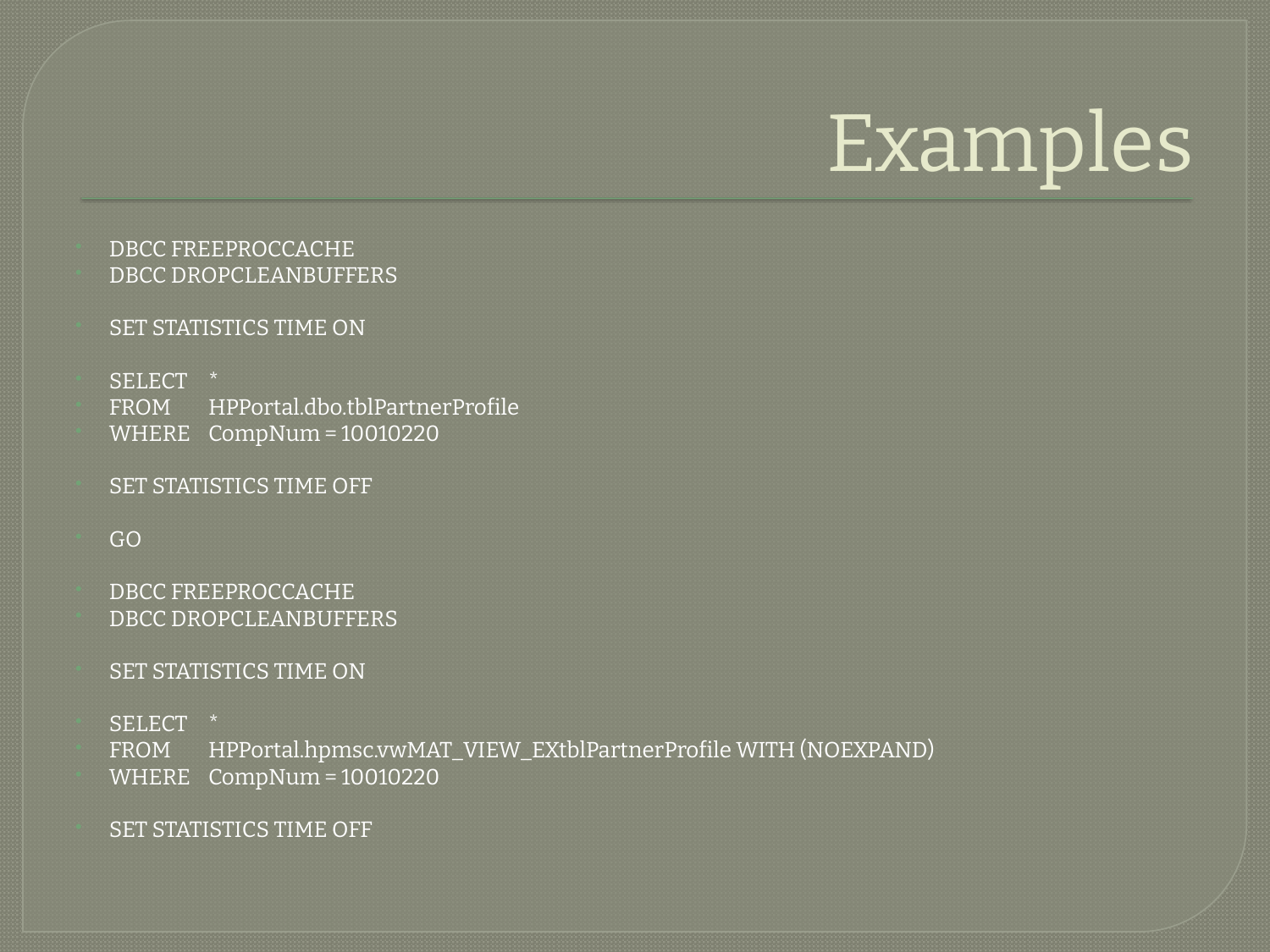

# Examples
DBCC FREEPROCCACHE
DBCC DROPCLEANBUFFERS

SET STATISTICS TIME ON

SELECT	*
FROM		HPPortal.dbo.tblPartnerProfile
WHERE	CompNum = 10010220

SET STATISTICS TIME OFF

GO

DBCC FREEPROCCACHE
DBCC DROPCLEANBUFFERS

SET STATISTICS TIME ON

SELECT	*
FROM		HPPortal.hpmsc.vwMAT_VIEW_EXtblPartnerProfile WITH (NOEXPAND)
WHERE	CompNum = 10010220

SET STATISTICS TIME OFF